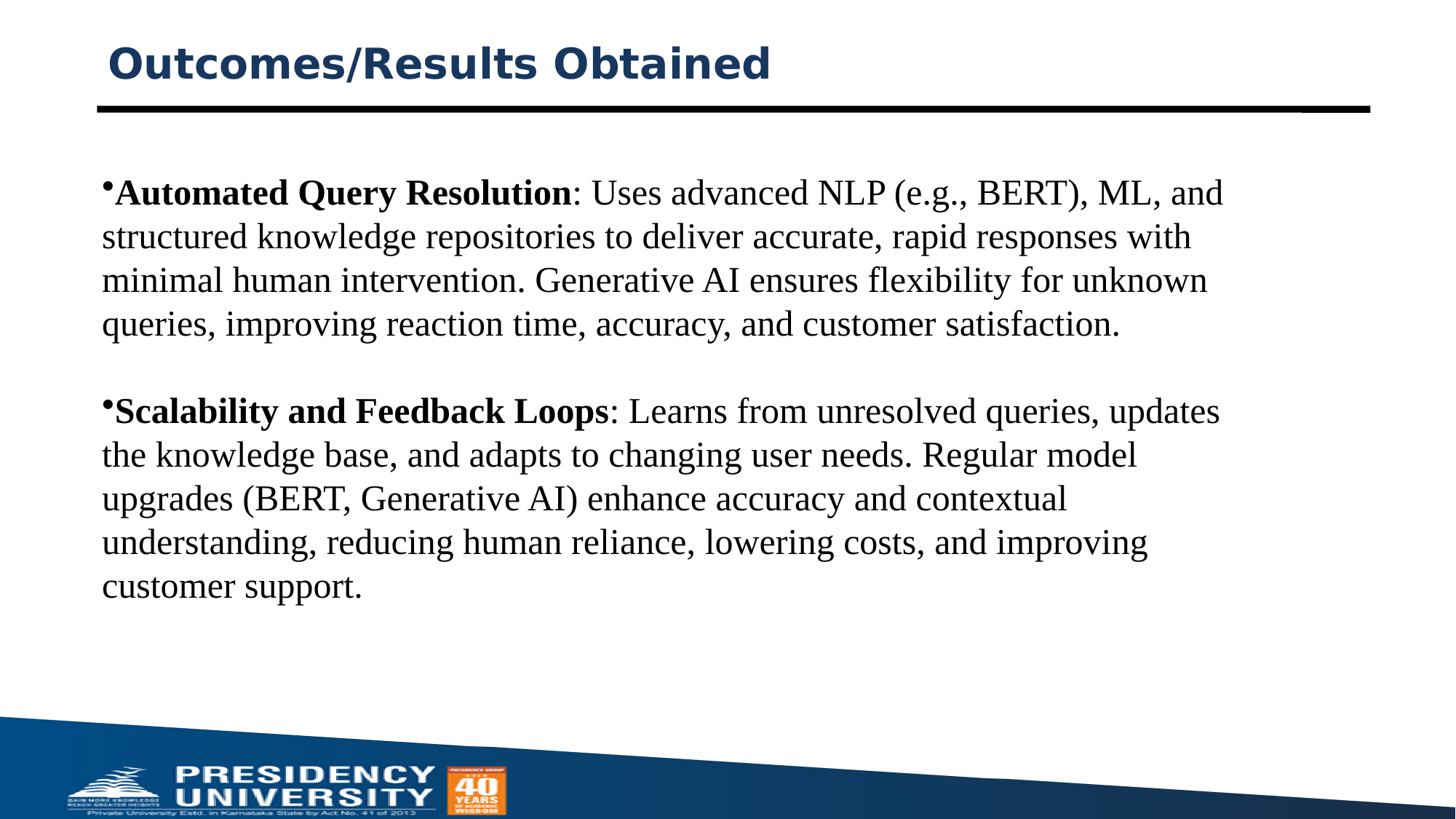

# Outcomes/Results Obtained

Automated Query Resolution: Uses advanced NLP (e.g., BERT), ML, and structured knowledge repositories to deliver accurate, rapid responses with minimal human intervention. Generative AI ensures flexibility for unknown queries, improving reaction time, accuracy, and customer satisfaction.

Scalability and Feedback Loops: Learns from unresolved queries, updates the knowledge base, and adapts to changing user needs. Regular model upgrades (BERT, Generative AI) enhance accuracy and contextual understanding, reducing human reliance, lowering costs, and improving customer support.